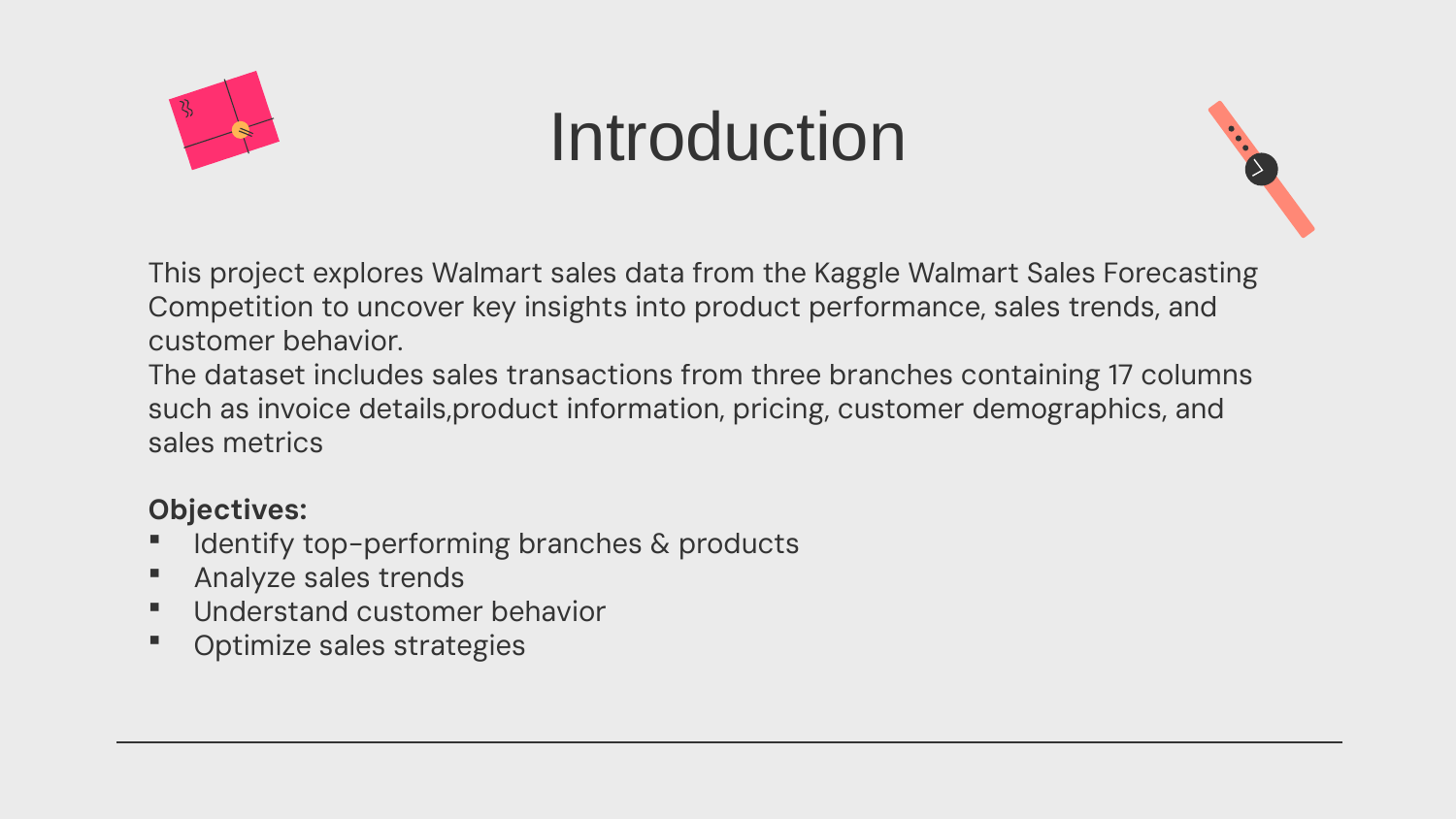

Introduction

This project explores Walmart sales data from the Kaggle Walmart Sales Forecasting Competition to uncover key insights into product performance, sales trends, and customer behavior.
The dataset includes sales transactions from three branches containing 17 columns such as invoice details,product information, pricing, customer demographics, and sales metrics

Objectives:
Identify top-performing branches & products
Analyze sales trends
Understand customer behavior
Optimize sales strategies